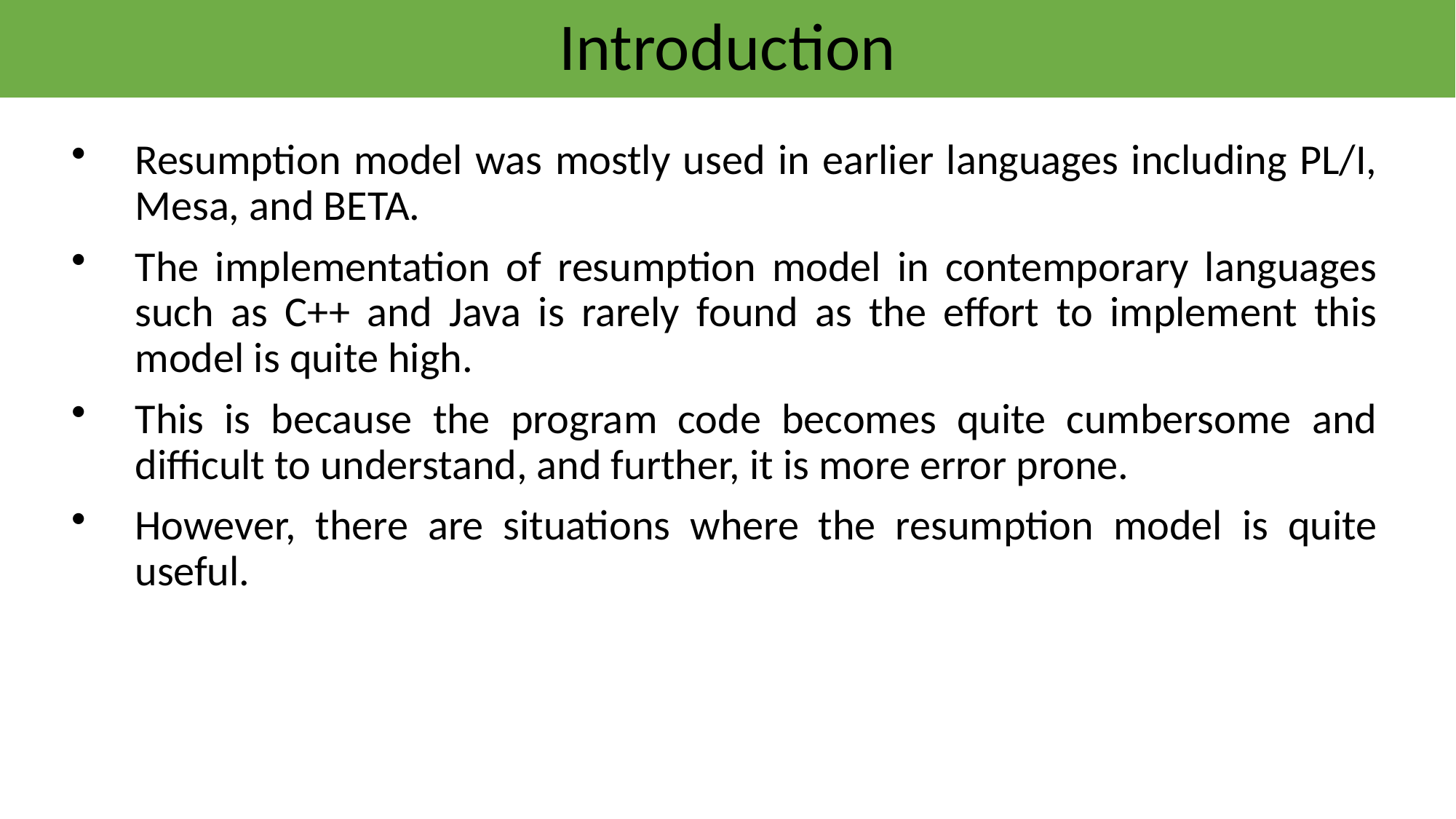

# Introduction
Resumption model was mostly used in earlier languages including PL/I, Mesa, and BETA.
The implementation of resumption model in contemporary languages such as C++ and Java is rarely found as the effort to implement this model is quite high.
This is because the program code becomes quite cumbersome and difficult to understand, and further, it is more error prone.
However, there are situations where the resumption model is quite useful.